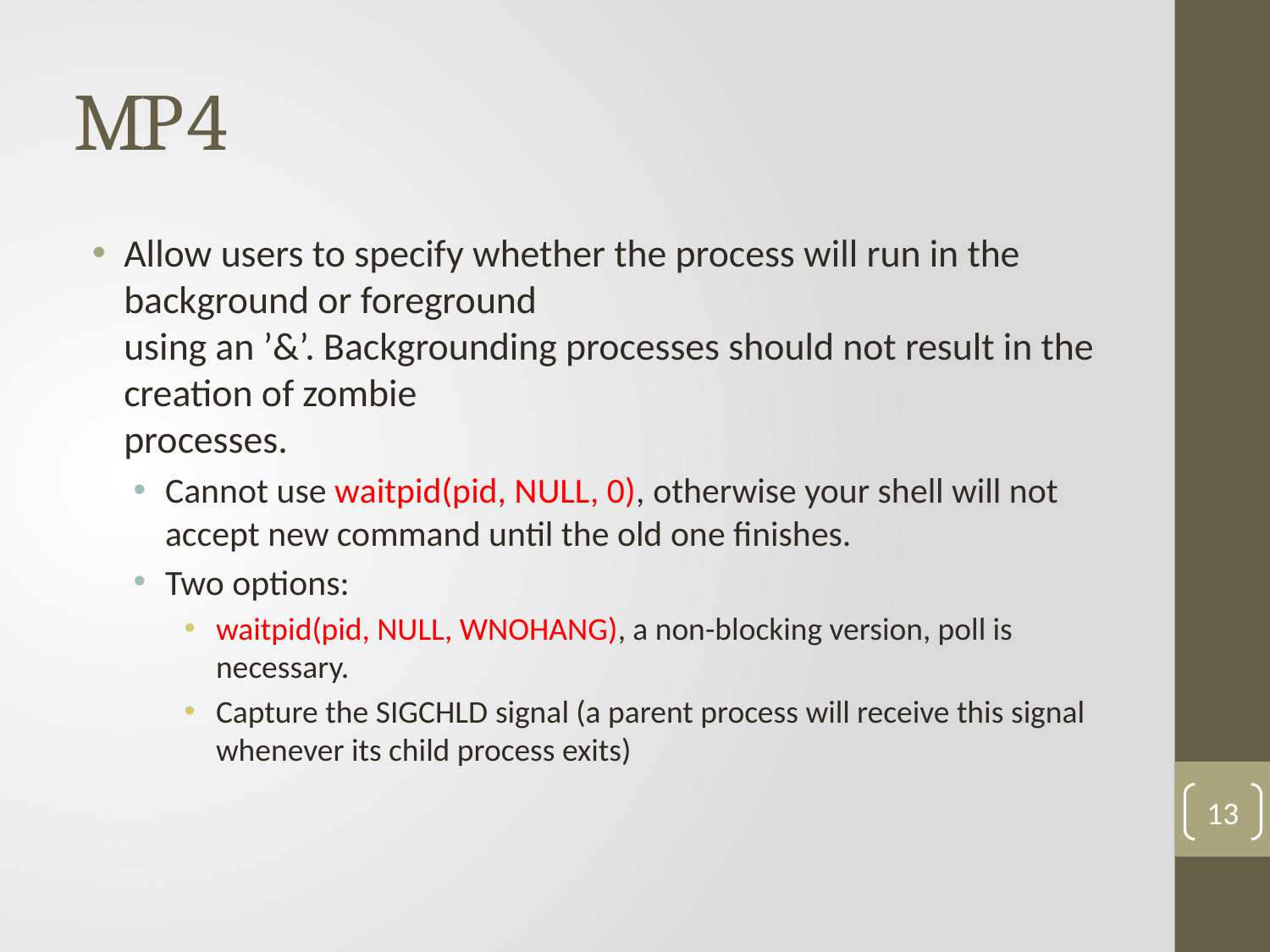

# MP4
Allow users to specify whether the process will run in the background or foreground
using an ’&’. Backgrounding processes should not result in the creation of zombie
processes.
Cannot use waitpid(pid, NULL, 0), otherwise your shell will not accept new command until the old one finishes.
Two options:
waitpid(pid, NULL, WNOHANG), a non-blocking version, poll is necessary.
Capture the SIGCHLD signal (a parent process will receive this signal whenever its child process exits)
13